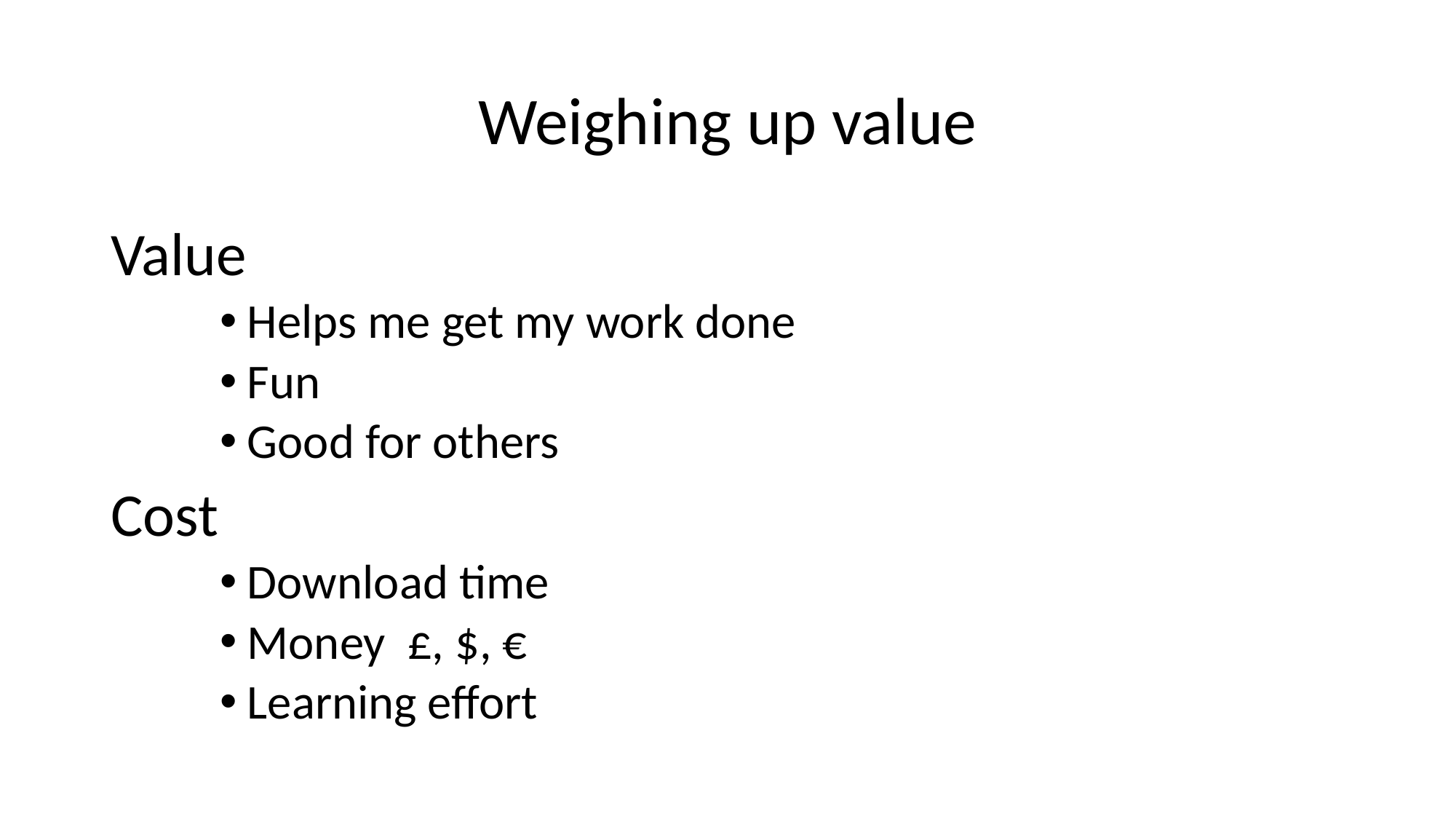

# Weighing up value
Value
Helps me get my work done
Fun
Good for others
Cost
Download time
Money  £, $, €
Learning effort